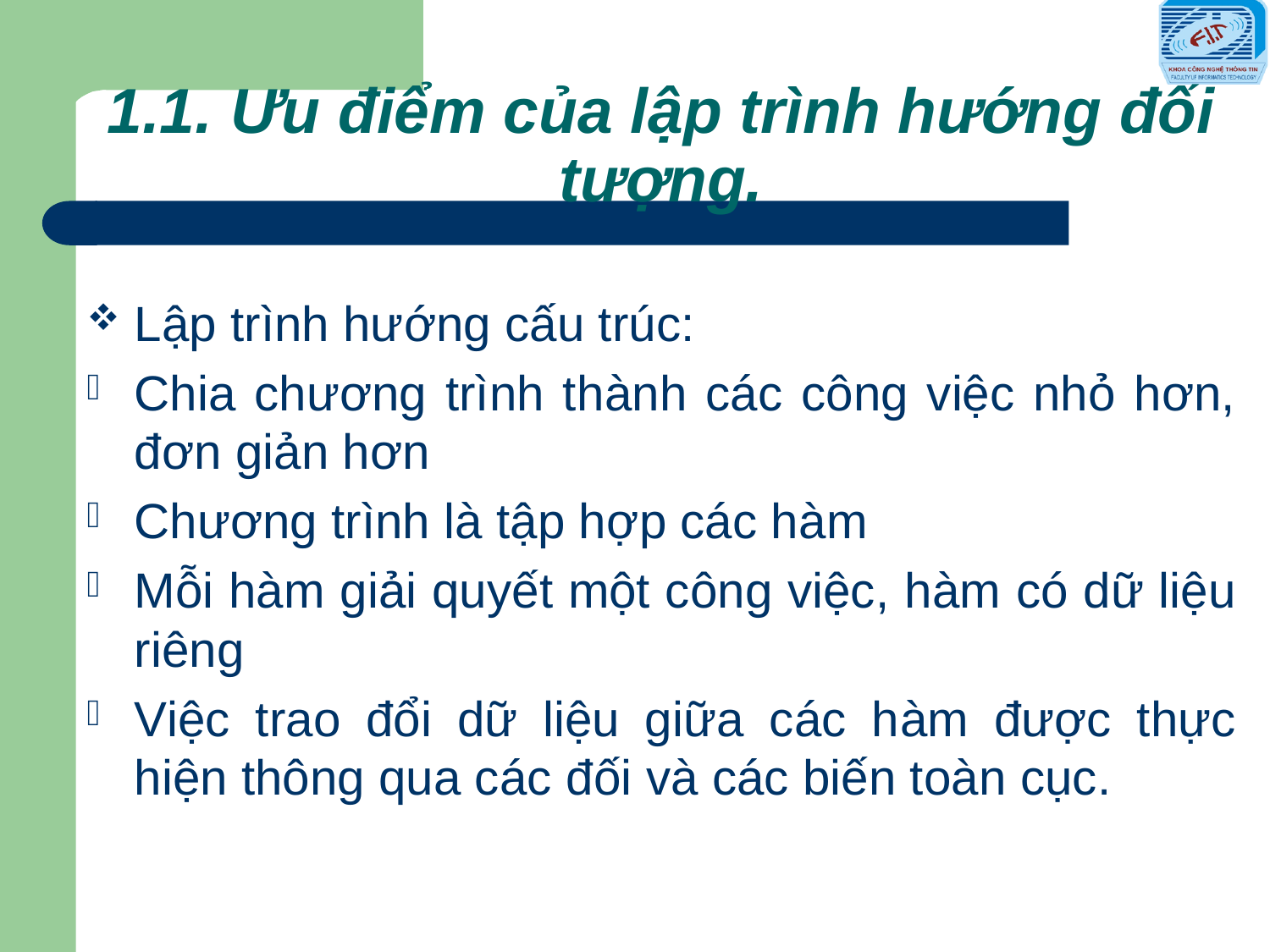

# 1.1. Ưu điểm của lập trình hướng đối tượng.
Lập trình hướng cấu trúc:
Chia chương trình thành các công việc nhỏ hơn, đơn giản hơn
Chương trình là tập hợp các hàm
Mỗi hàm giải quyết một công việc, hàm có dữ liệu riêng
Việc trao đổi dữ liệu giữa các hàm được thực hiện thông qua các đối và các biến toàn cục.